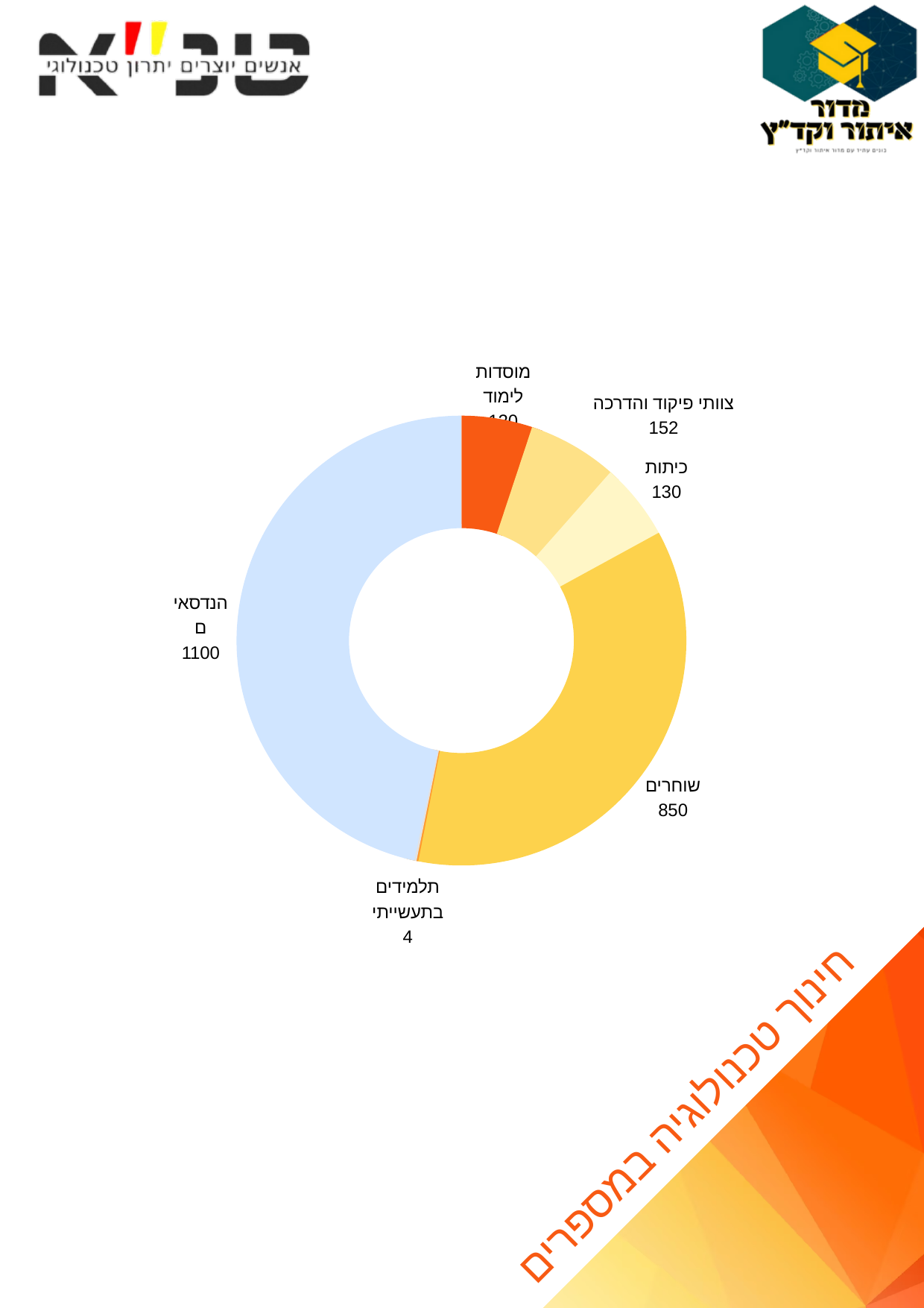

מוסדות לימוד
120
צוותי פיקוד והדרכה
152

כיתות
130
הנדסאים
1100
שוחרים
850
תלמידים בתעשייתי
4

חינוך טכנולוגיה במספרים